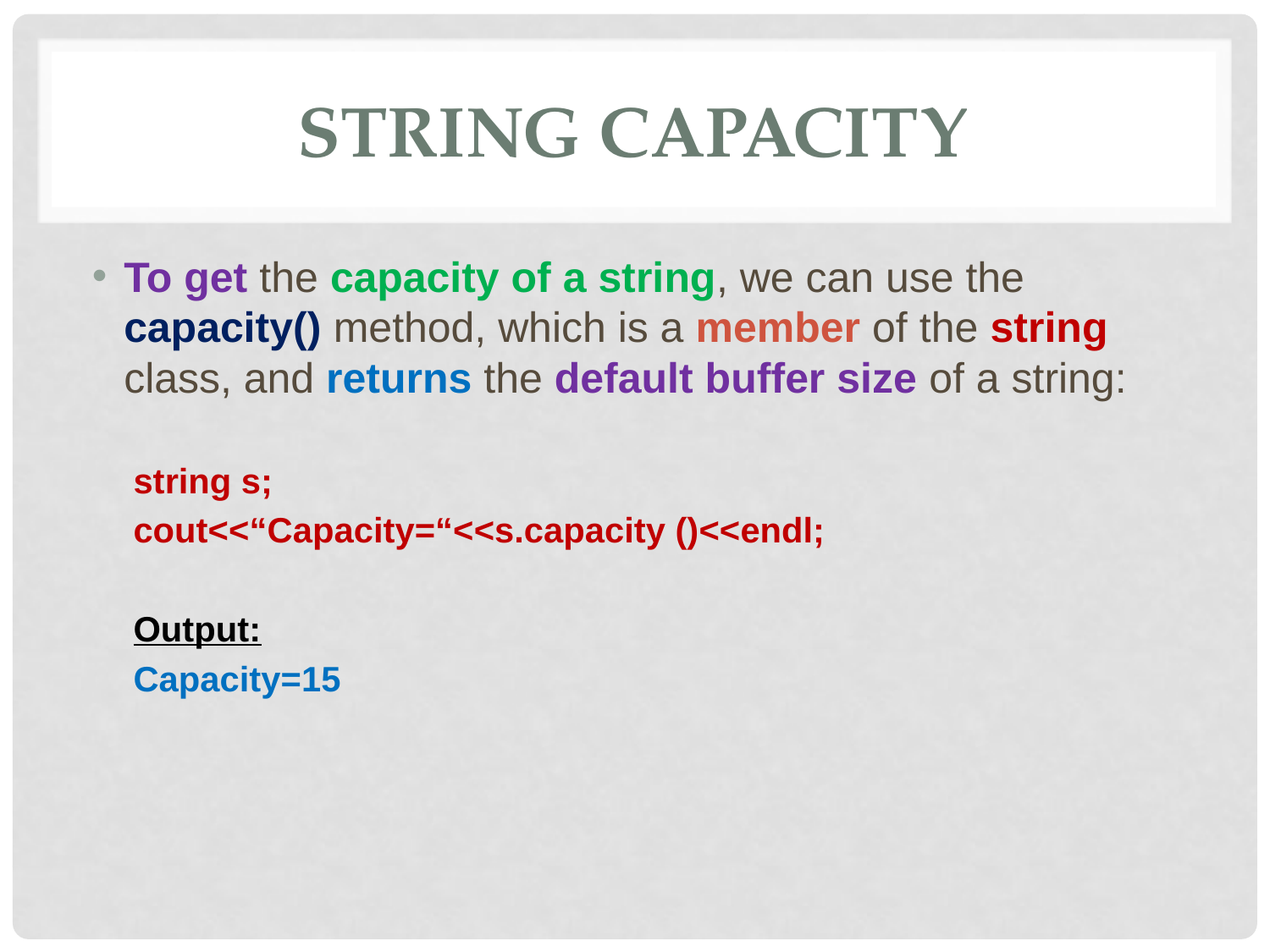

# String capacity
To get the capacity of a string, we can use the capacity() method, which is a member of the string class, and returns the default buffer size of a string:

string s;
cout<<“Capacity=“<<s.capacity ()<<endl;

Output:
Capacity=15